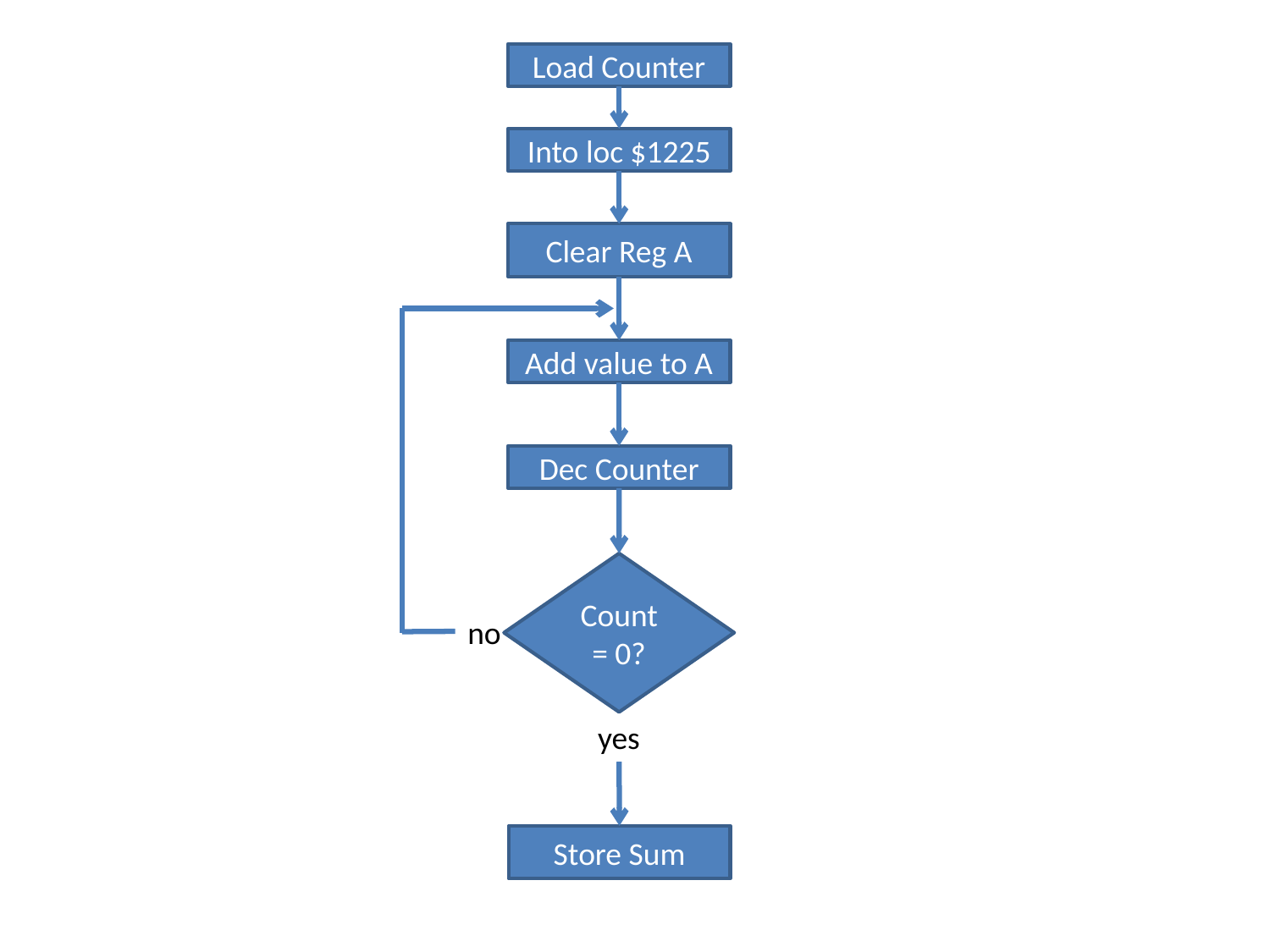

Load Counter
Into loc $1225
Clear Reg A
Add value to A
Dec Counter
Count = 0?
no
yes
Store Sum